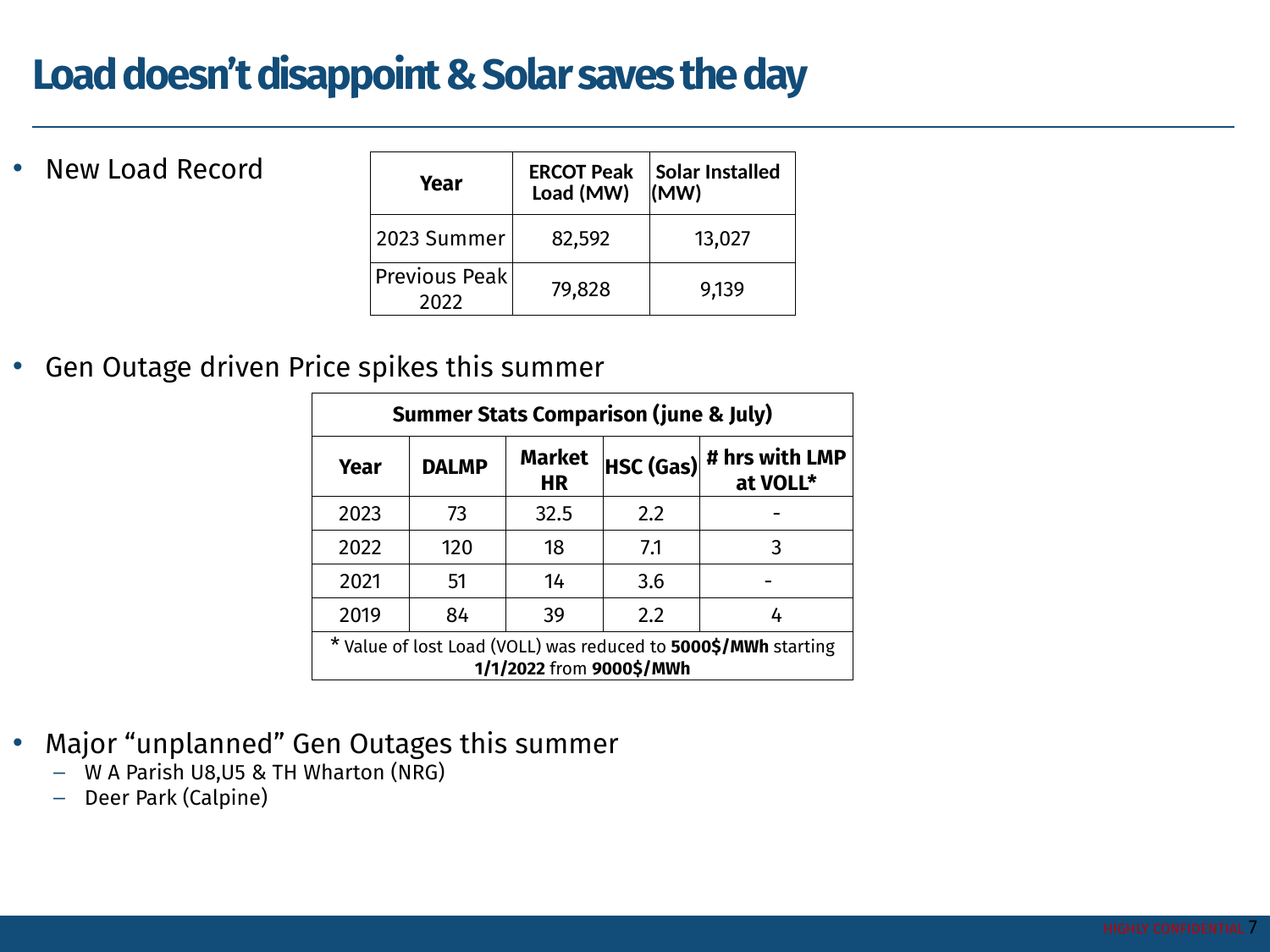

# Load doesn’t disappoint & Solar saves the day
New Load Record

Gen Outage driven Price spikes this summer

Major “unplanned” Gen Outages this summer
W A Parish U8,U5 & TH Wharton (NRG)
Deer Park (Calpine)

| Year | ERCOT Peak Load (MW) | Solar Installed (MW) |
| --- | --- | --- |
| 2023 Summer | 82,592 | 13,027 |
| Previous Peak 2022 | 79,828 | 9,139 |
| Summer Stats Comparison (june & July) |  |  |  |  |
| --- | --- | --- | --- | --- |
| Year | DALMP | Market HR | HSC (Gas) | # hrs with LMP at VOLL\* |
| 2023 | 73 | 32.5 | 2.2 | - |
| 2022 | 120 | 18 | 7.1 | 3 |
| 2021 | 51 | 14 | 3.6 | - |
| 2019 | 84 | 39 | 2.2 | 4 |
| \* Value of lost Load (VOLL) was reduced to 5000$/MWh starting 1/1/2022 from 9000$/MWh |  |  |  |  |
HIGHLY CONFIDENTIAL 7